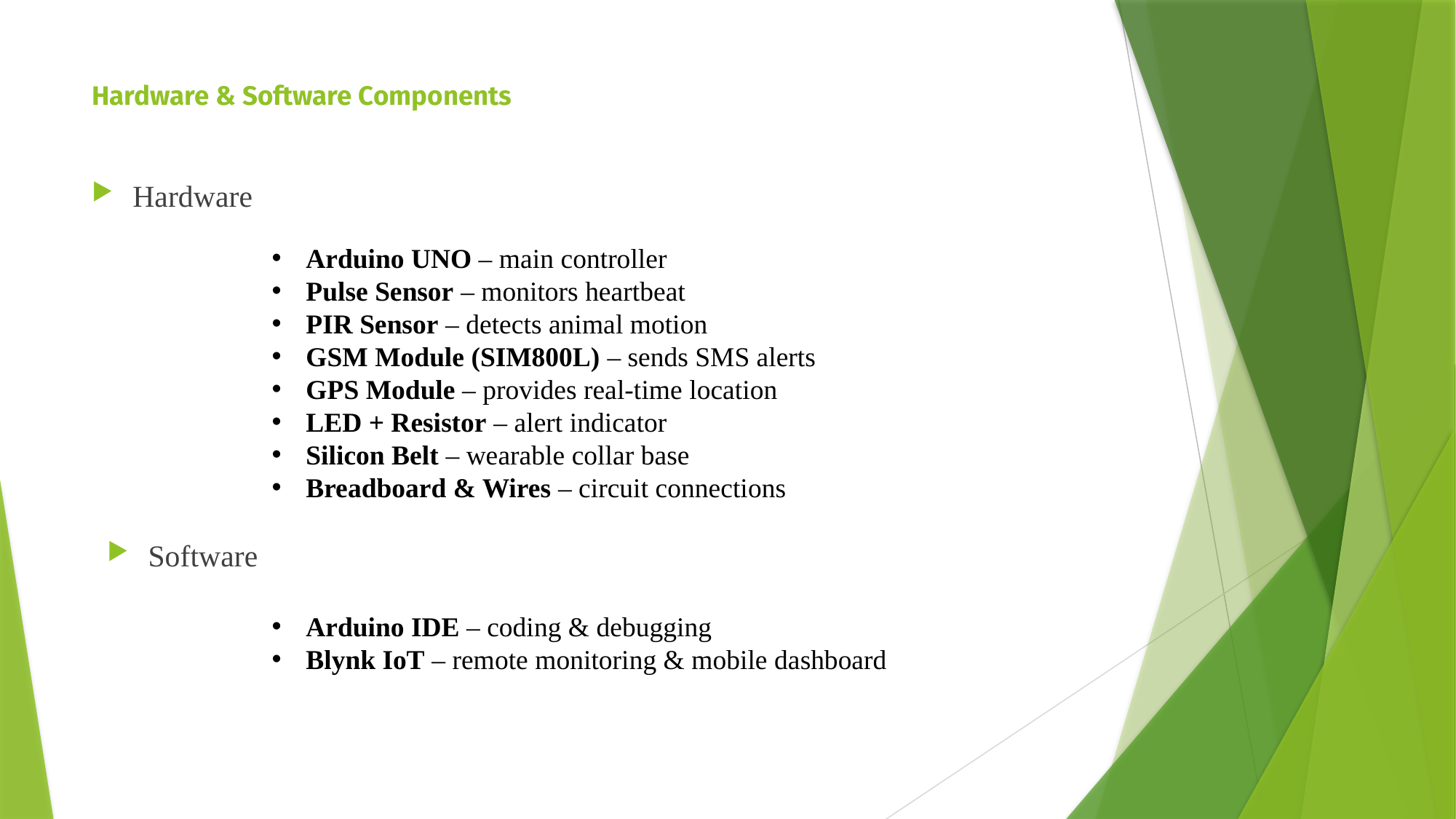

# Hardware & Software Components
Hardware
Arduino UNO – main controller
Pulse Sensor – monitors heartbeat
PIR Sensor – detects animal motion
GSM Module (SIM800L) – sends SMS alerts
GPS Module – provides real-time location
LED + Resistor – alert indicator
Silicon Belt – wearable collar base
Breadboard & Wires – circuit connections

Software
Arduino IDE – coding & debugging
Blynk IoT – remote monitoring & mobile dashboard